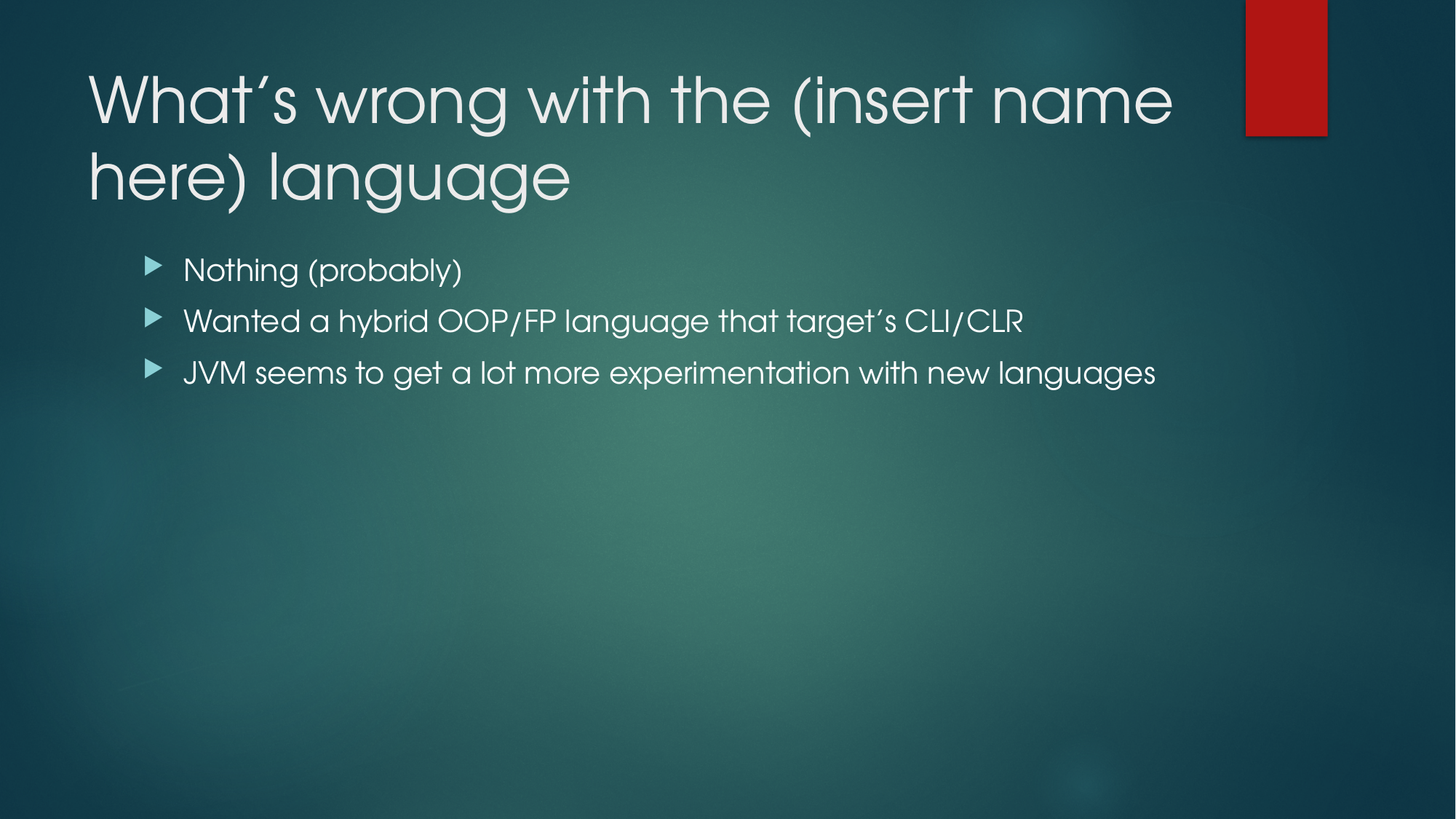

# What’s wrong with the (insert name here) language
Nothing (probably)
Wanted a hybrid OOP/FP language that target’s CLI/CLR
JVM seems to get a lot more experimentation with new languages